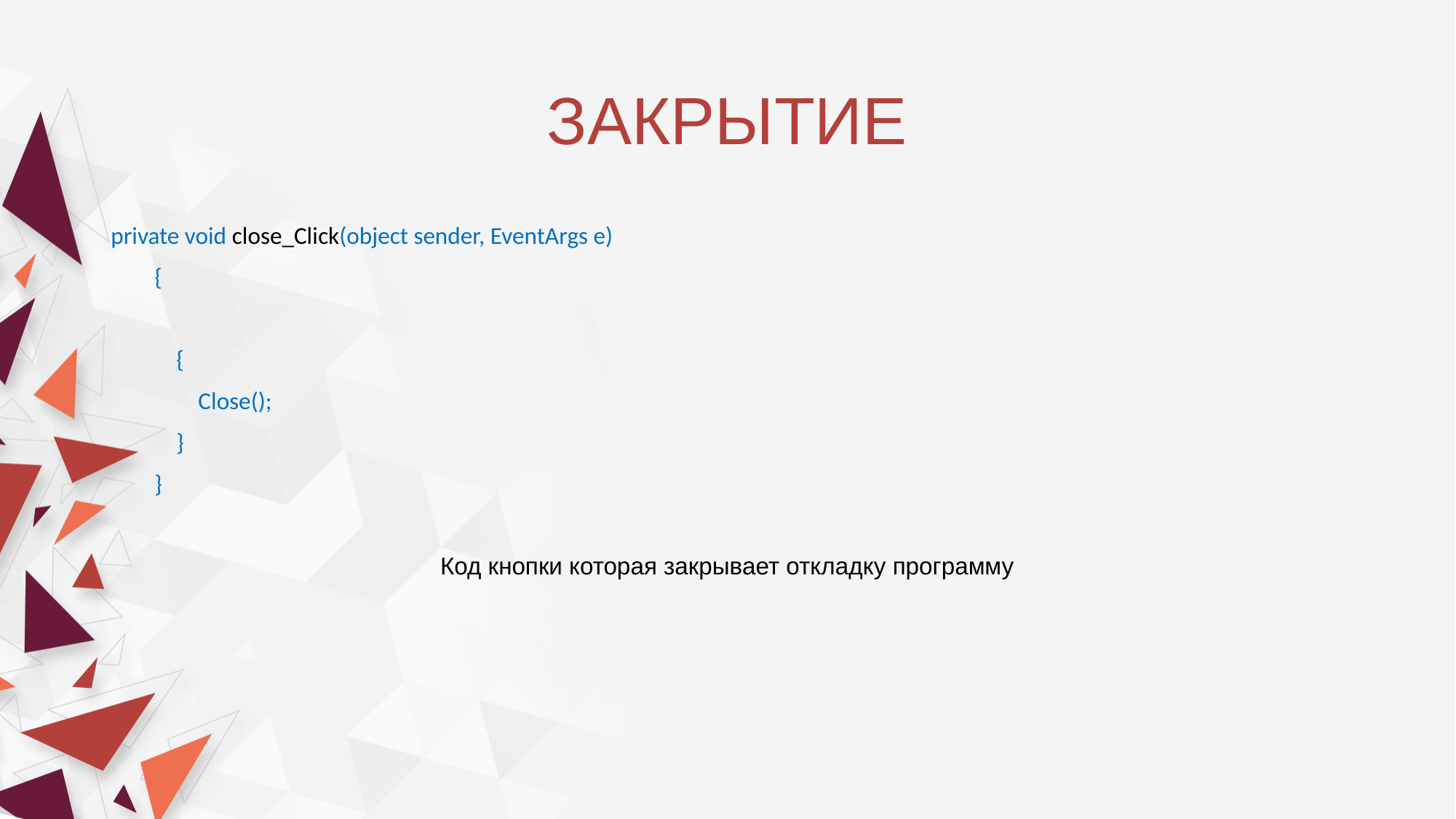

# ЗАКРЫТИЕ
private void close_Click(object sender, EventArgs e)
        {

            {
                Close();
            }
        }

Код кнопки которая закрывает откладку программу